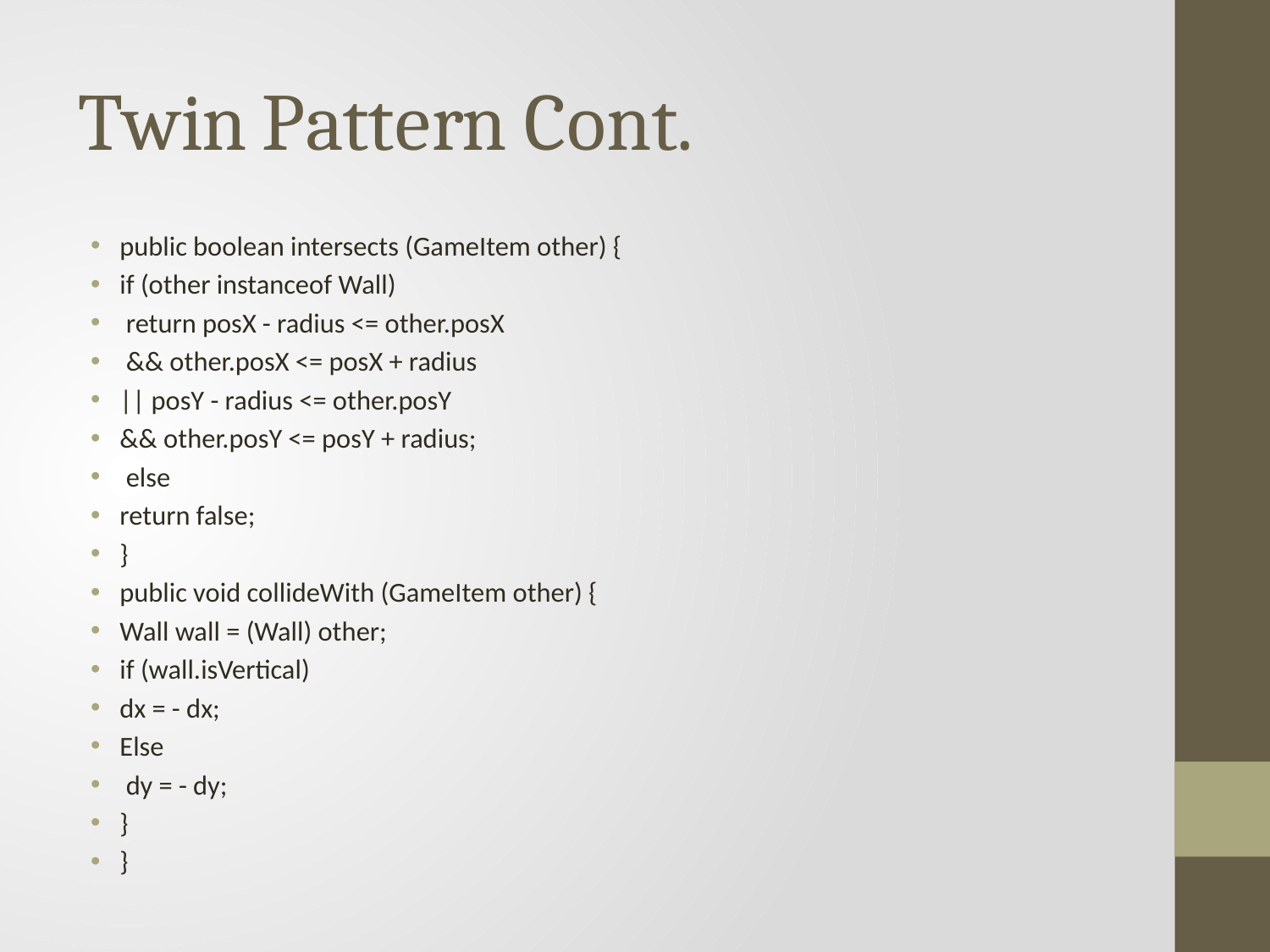

# Twin Pattern Cont.
public boolean intersects (GameItem other) {
if (other instanceof Wall)
 return posX - radius <= other.posX
 && other.posX <= posX + radius
|| posY - radius <= other.posY
&& other.posY <= posY + radius;
 else
return false;
}
public void collideWith (GameItem other) {
Wall wall = (Wall) other;
if (wall.isVertical)
dx = - dx;
Else
 dy = - dy;
}
}